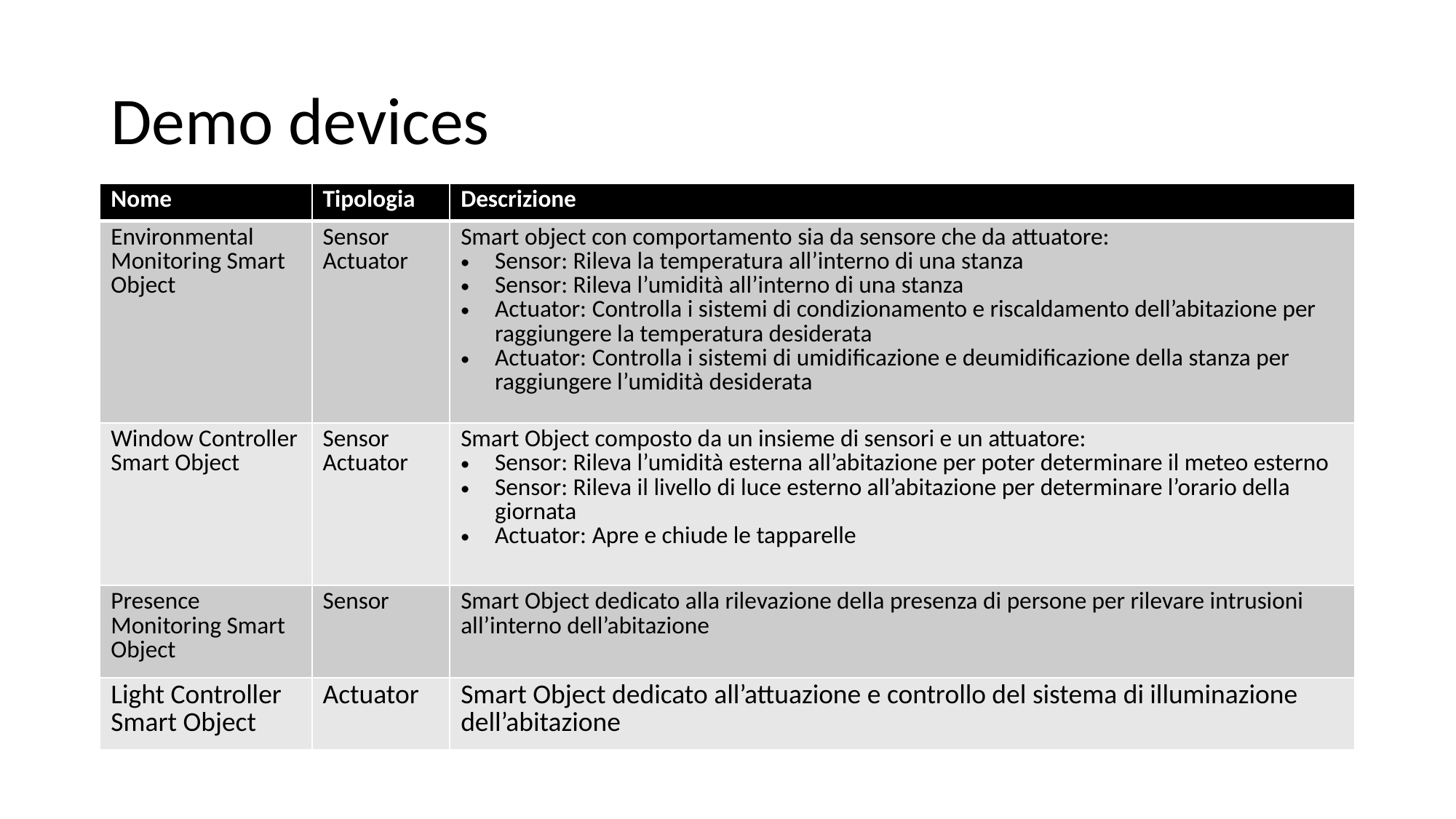

# Demo devices
| Nome | Tipologia | Descrizione |
| --- | --- | --- |
| Environmental Monitoring Smart Object | Sensor Actuator | Smart object con comportamento sia da sensore che da attuatore: Sensor: Rileva la temperatura all’interno di una stanza Sensor: Rileva l’umidità all’interno di una stanza Actuator: Controlla i sistemi di condizionamento e riscaldamento dell’abitazione per raggiungere la temperatura desiderata Actuator: Controlla i sistemi di umidificazione e deumidificazione della stanza per raggiungere l’umidità desiderata |
| Window Controller Smart Object | Sensor Actuator | Smart Object composto da un insieme di sensori e un attuatore: Sensor: Rileva l’umidità esterna all’abitazione per poter determinare il meteo esterno Sensor: Rileva il livello di luce esterno all’abitazione per determinare l’orario della giornata Actuator: Apre e chiude le tapparelle |
| Presence Monitoring Smart Object | Sensor | Smart Object dedicato alla rilevazione della presenza di persone per rilevare intrusioni all’interno dell’abitazione |
| Light Controller Smart Object | Actuator | Smart Object dedicato all’attuazione e controllo del sistema di illuminazione dell’abitazione |